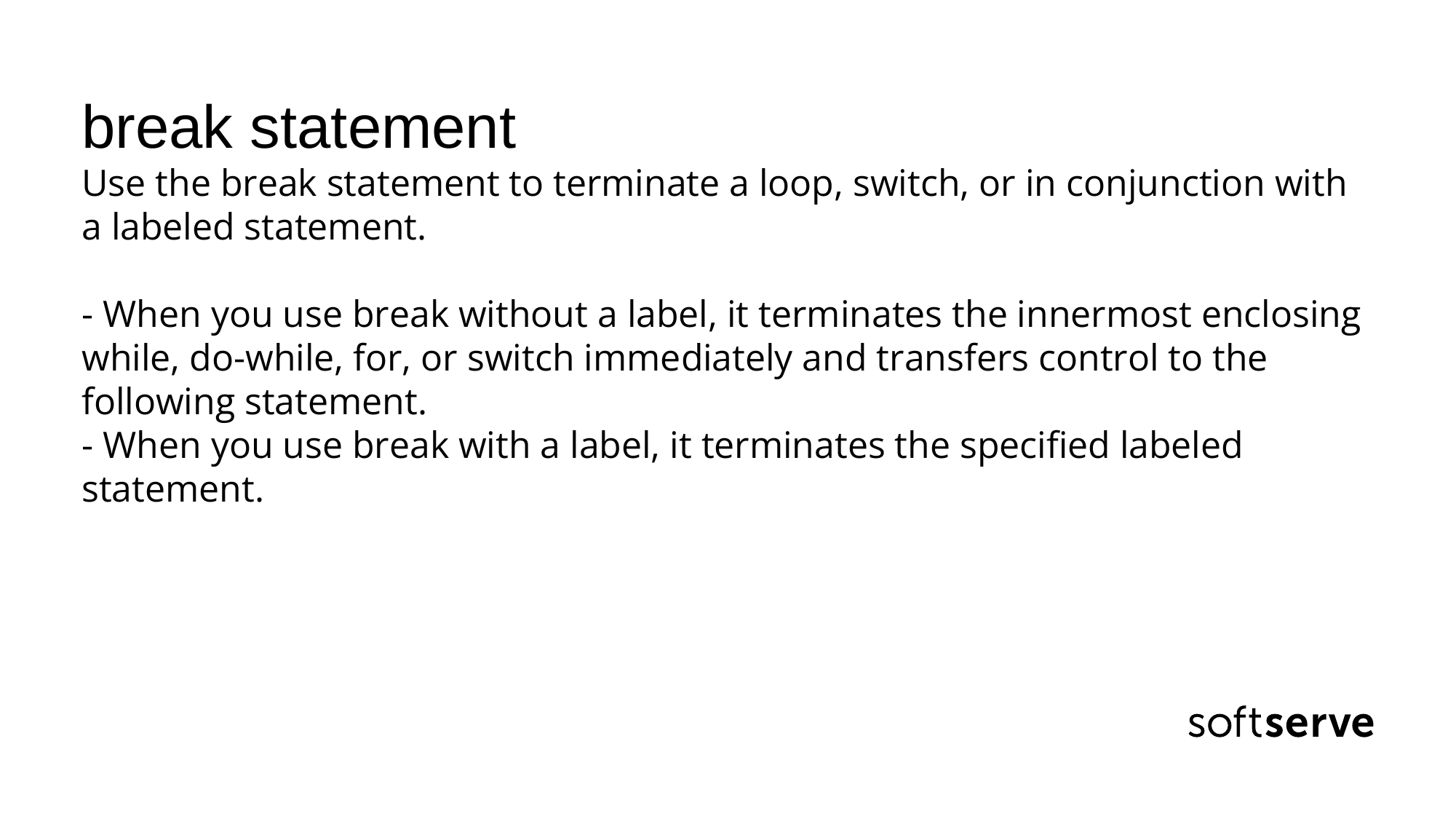

# break statement Use the break statement to terminate a loop, switch, or in conjunction with a labeled statement. - When you use break without a label, it terminates the innermost enclosing while, do-while, for, or switch immediately and transfers control to the following statement. - When you use break with a label, it terminates the specified labeled statement.